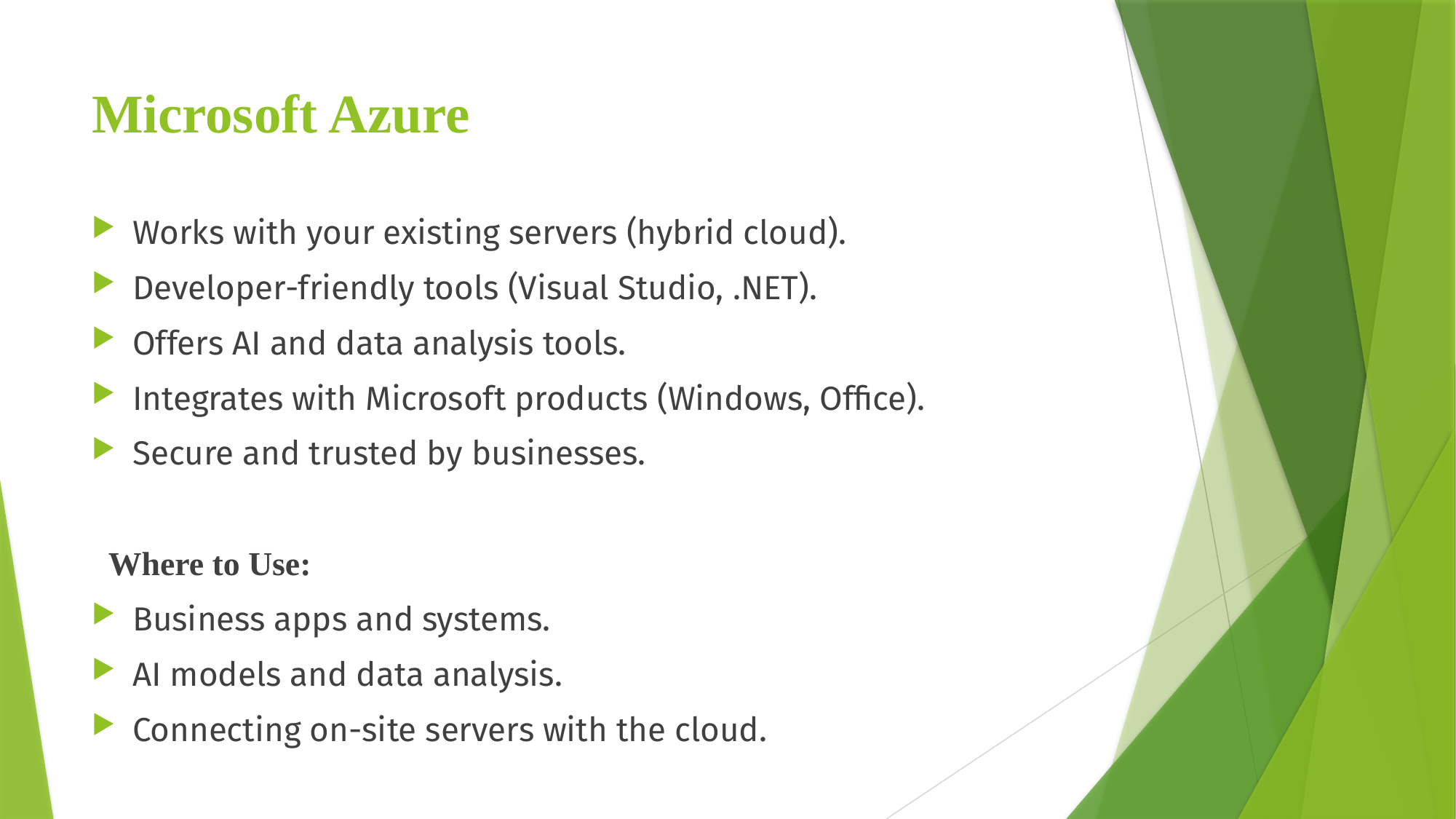

# Microsoft Azure
Works with your existing servers (hybrid cloud).
Developer-friendly tools (Visual Studio, .NET).
Offers AI and data analysis tools.
Integrates with Microsoft products (Windows, Office).
Secure and trusted by businesses.

  Where to Use:
Business apps and systems.
AI models and data analysis.
Connecting on-site servers with the cloud.